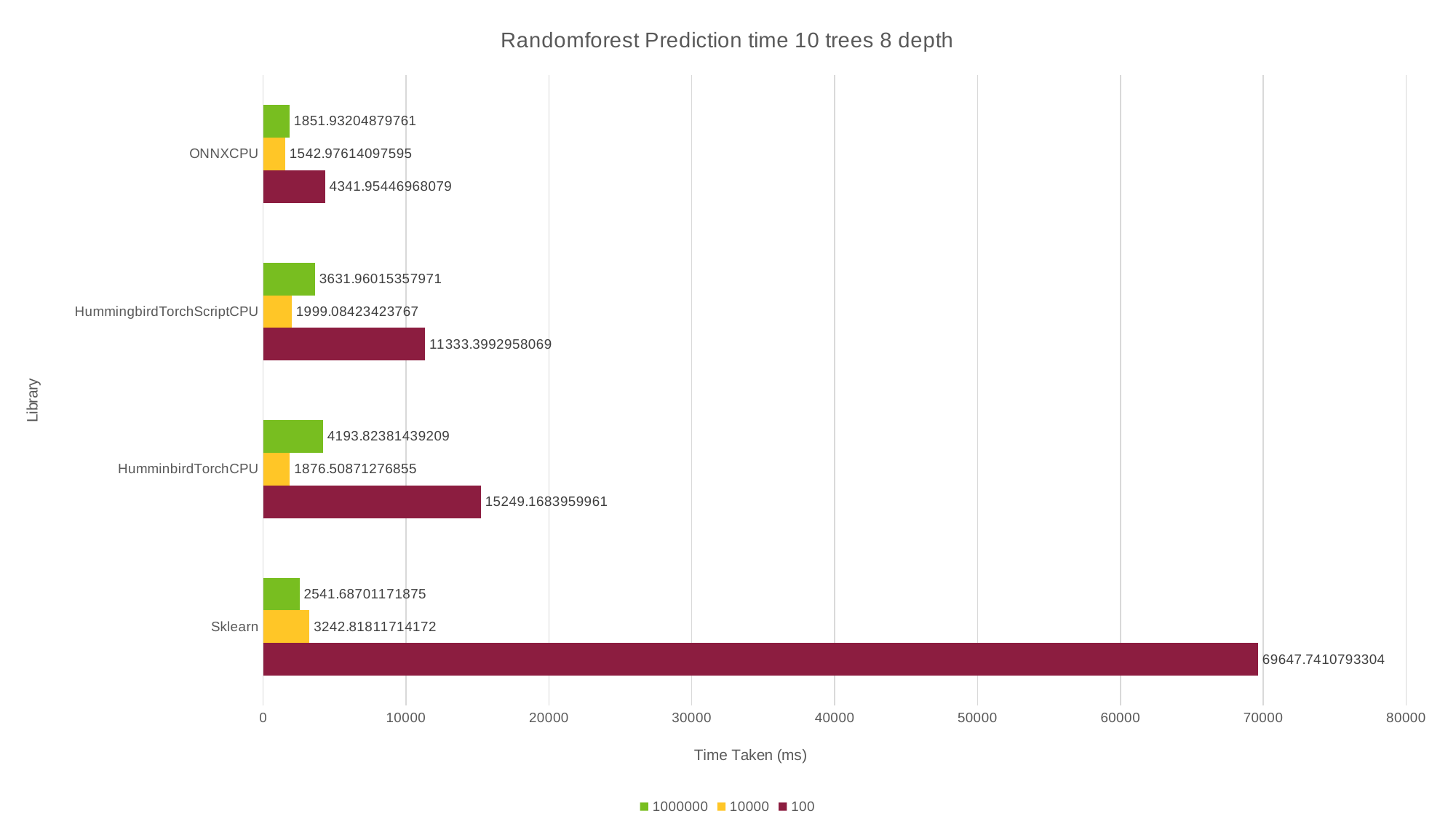

### Chart: Randomforest Prediction time 10 trees 8 depth

| Category | 100 | 10000 | 1000000 |
|---|---|---|---|
| Sklearn | 69647.7410793304 | 3242.81811714172 | 2541.68701171875 |
| HumminbirdTorchCPU | 15249.1683959961 | 1876.50871276855 | 4193.82381439209 |
| HummingbirdTorchScriptCPU | 11333.3992958069 | 1999.08423423767 | 3631.96015357971 |
| ONNXCPU | 4341.95446968079 | 1542.97614097595 | 1851.93204879761 |